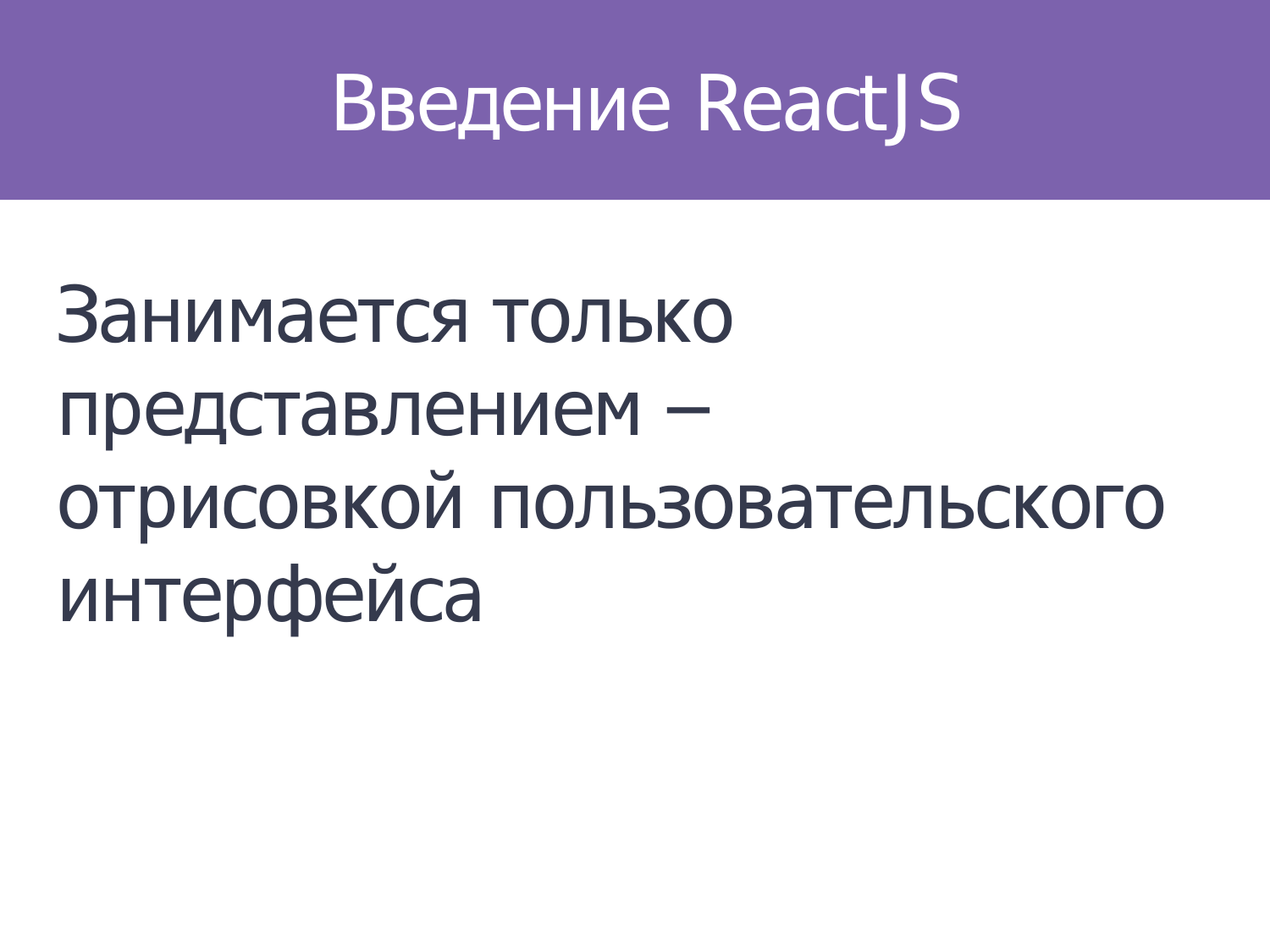

# Введение ReactJS
Занимается только представлением –
отрисовкой пользовательского интерфейса